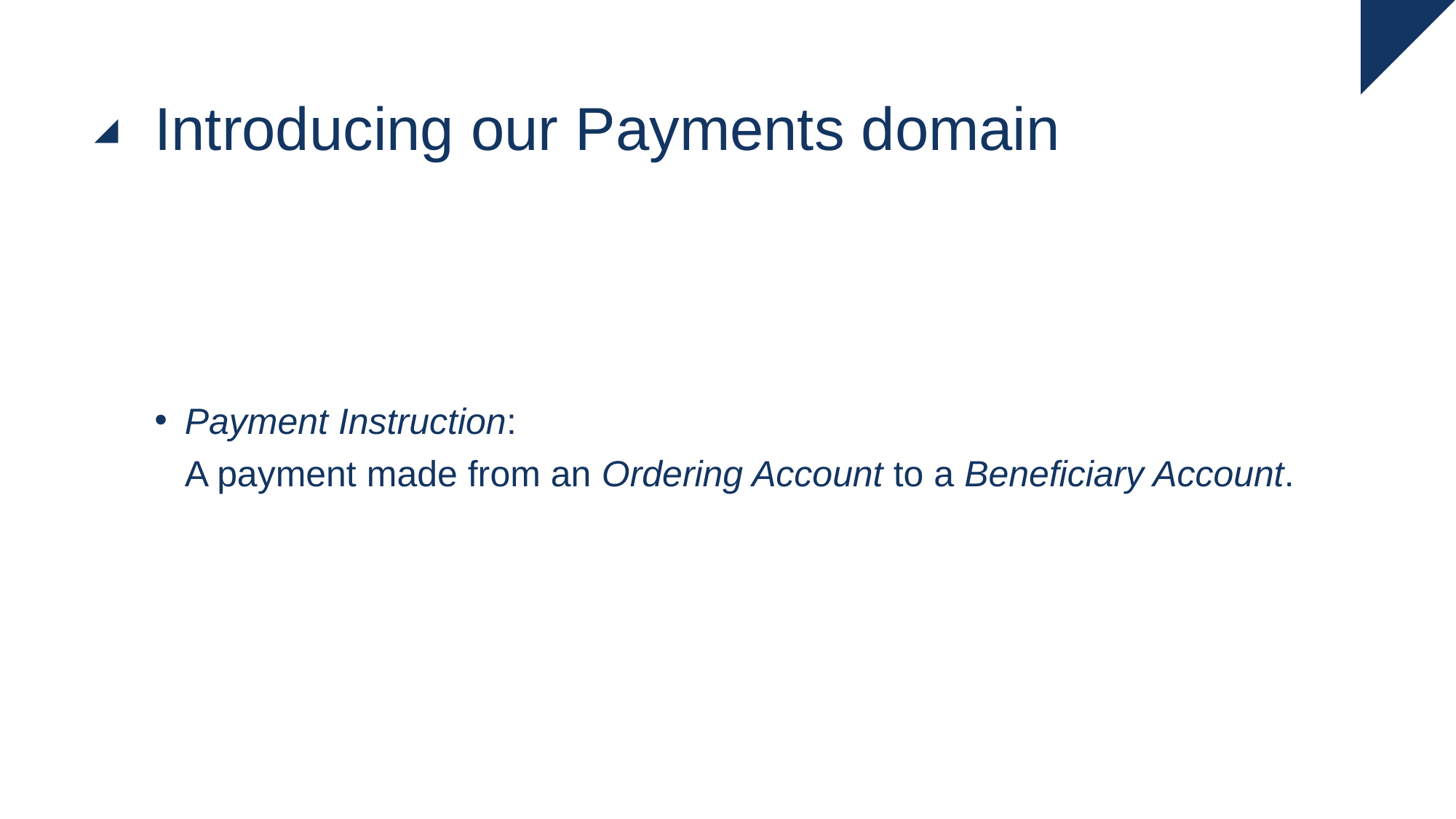

# Introducing our Payments domain

Payment Instruction:
A payment made from an Ordering Account to a Beneficiary Account.